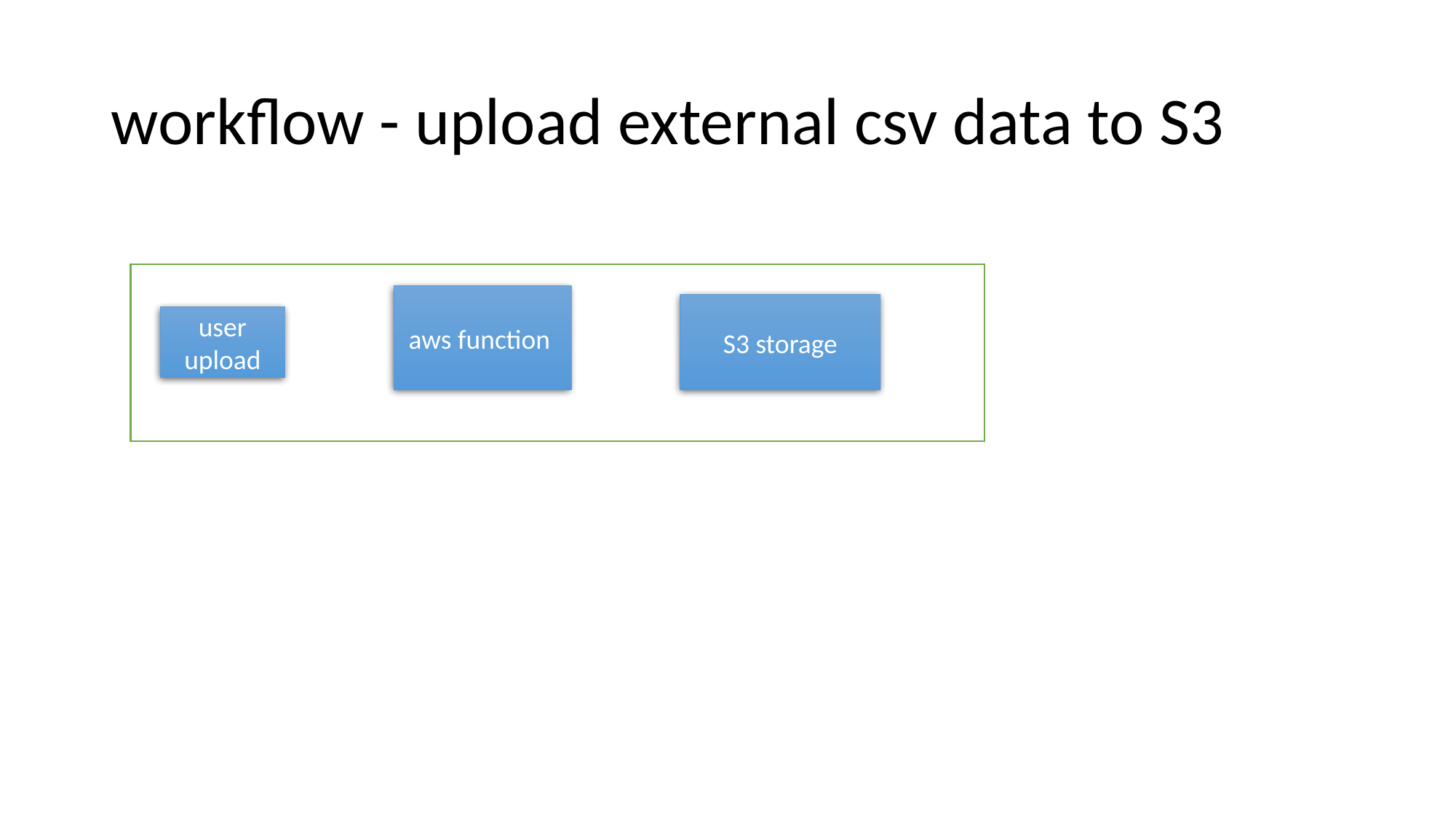

# workflow - upload external csv data to S3

up
aws function
S3 storage
user upload